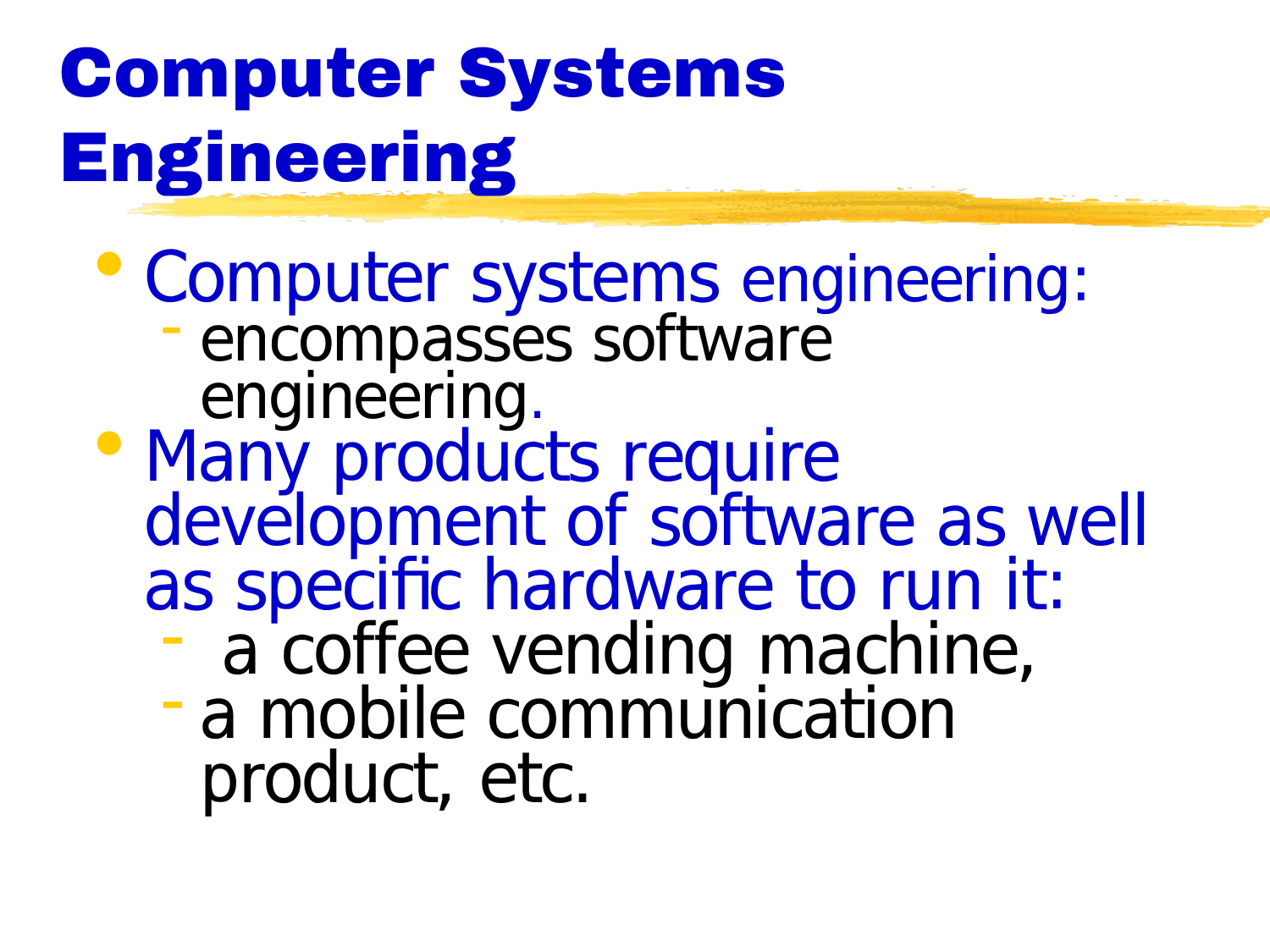

# Computer Systems Engineering
Computer systems engineering:
encompasses software engineering.
Many products require development of software as well as specific hardware to run it:
 a coffee vending machine,
a mobile communication product, etc.
16